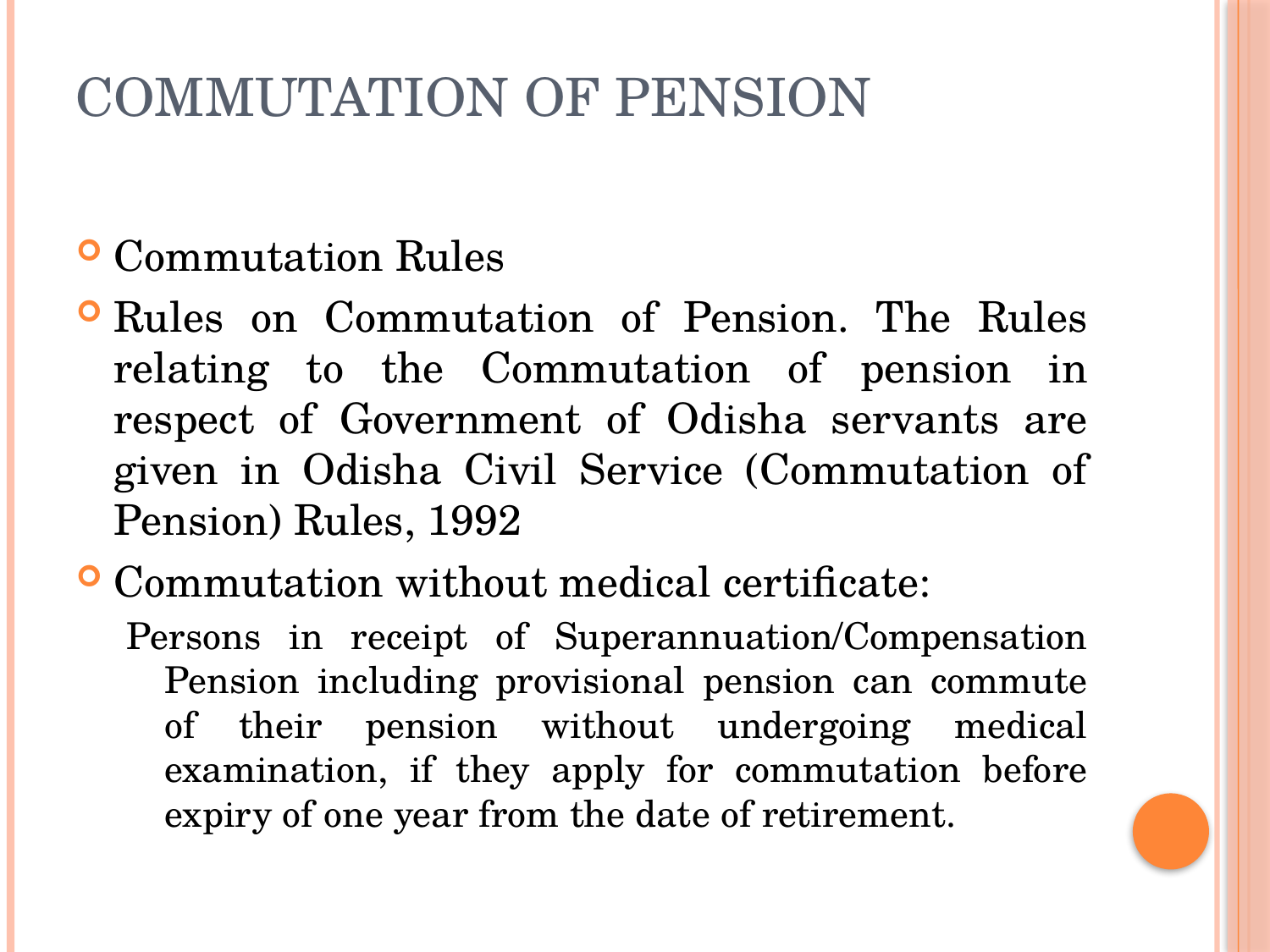

# Commutation of Pension
Commutation Rules
Rules on Commutation of Pension. The Rules relating to the Commutation of pension in respect of Government of Odisha servants are given in Odisha Civil Service (Commutation of Pension) Rules, 1992
Commutation without medical certificate:
Persons in receipt of Superannuation/Compensation Pension including provisional pension can commute of their pension without undergoing medical examination, if they apply for commutation before expiry of one year from the date of retirement.